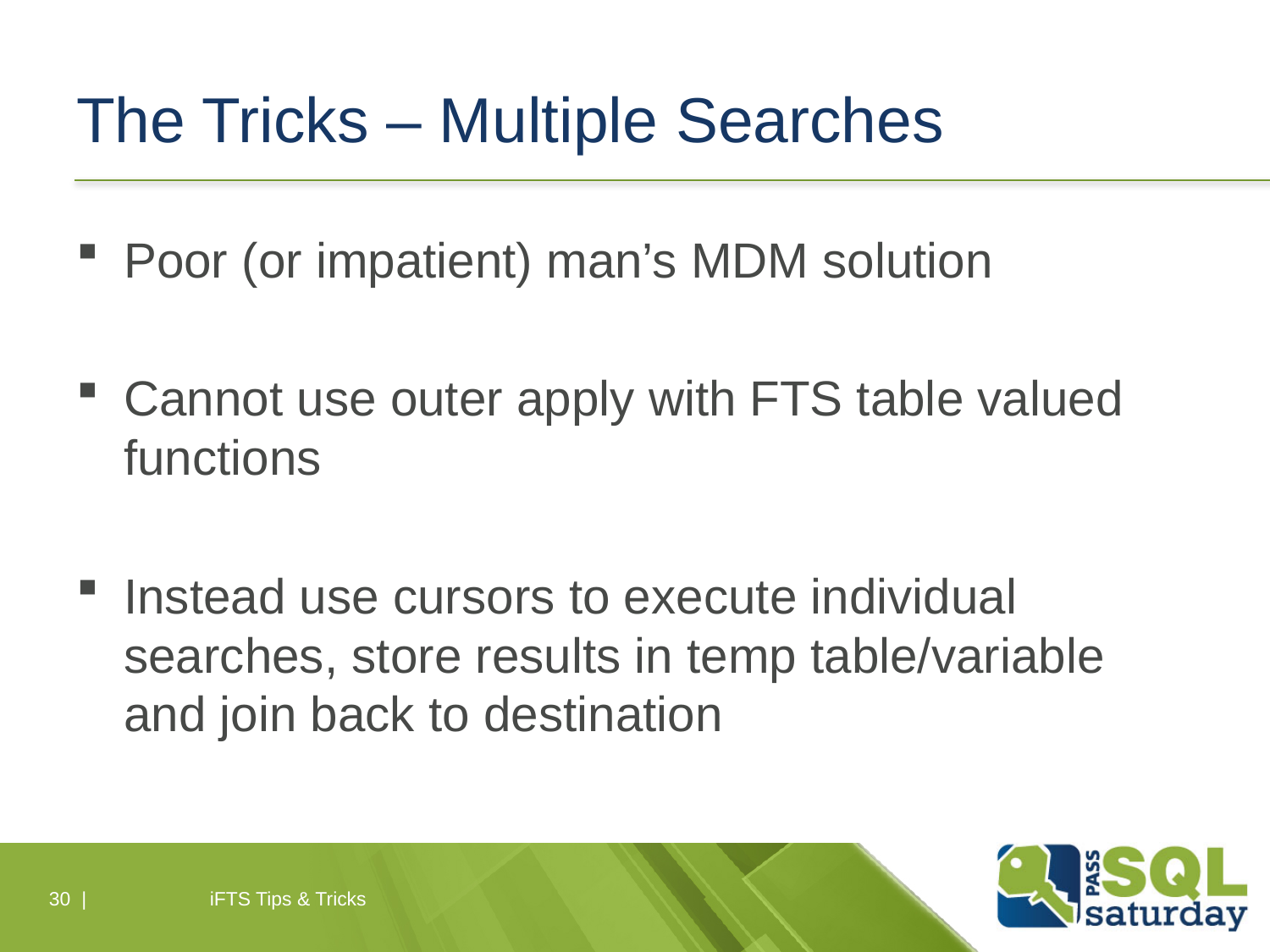

# The Tricks – Multiple Searches
Poor (or impatient) man’s MDM solution

Cannot use outer apply with FTS table valued functions

Instead use cursors to execute individual searches, store results in temp table/variable and join back to destination
30  |
iFTS Tips & Tricks